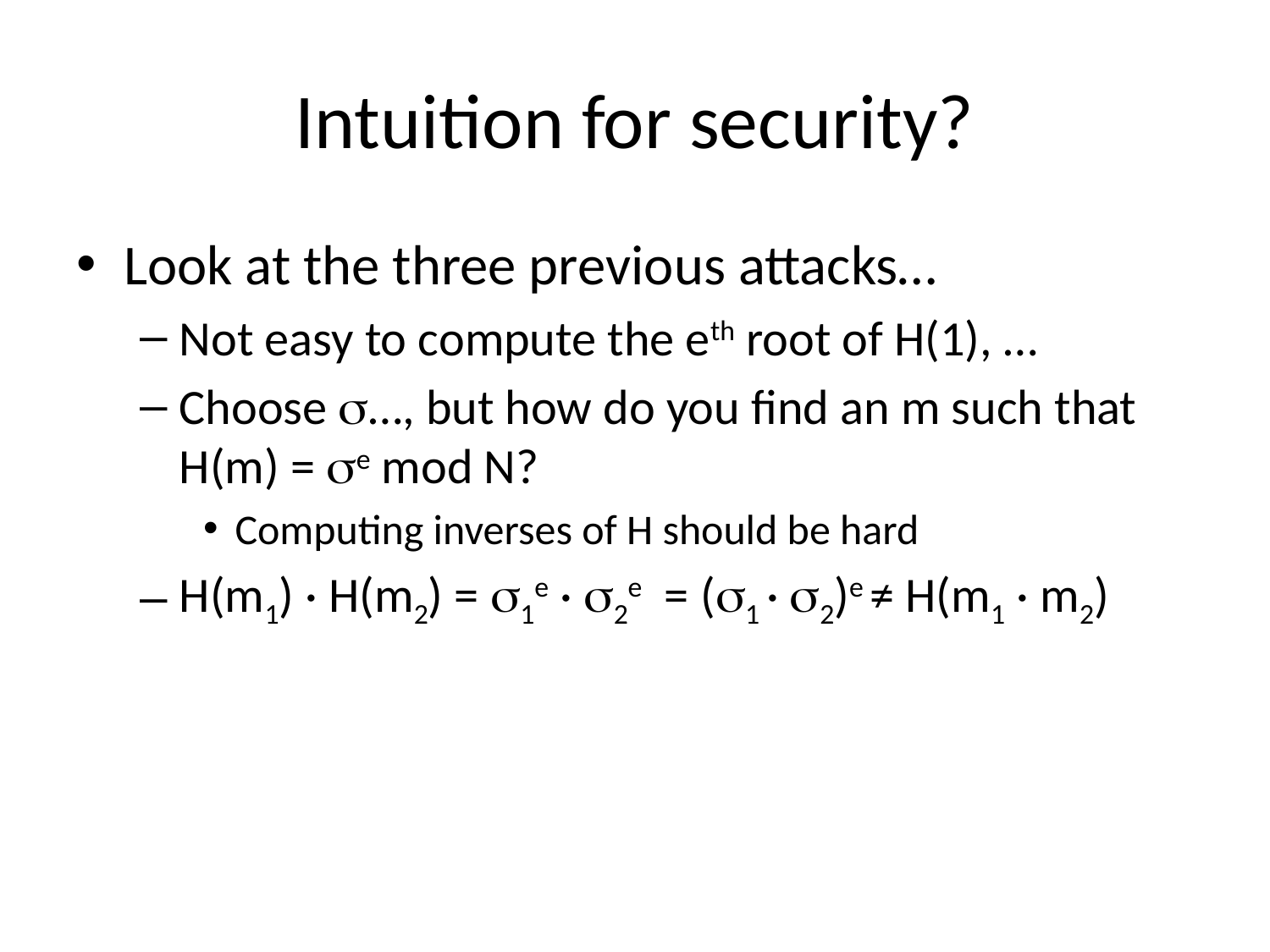

# Intuition for security?
Look at the three previous attacks…
Not easy to compute the eth root of H(1), …
Choose σ…, but how do you find an m such that H(m) = σe mod N?
Computing inverses of H should be hard
H(m1) · H(m2) = σ1e · σ2e  = (σ1 · σ2)e ≠ H(m1 · m2)